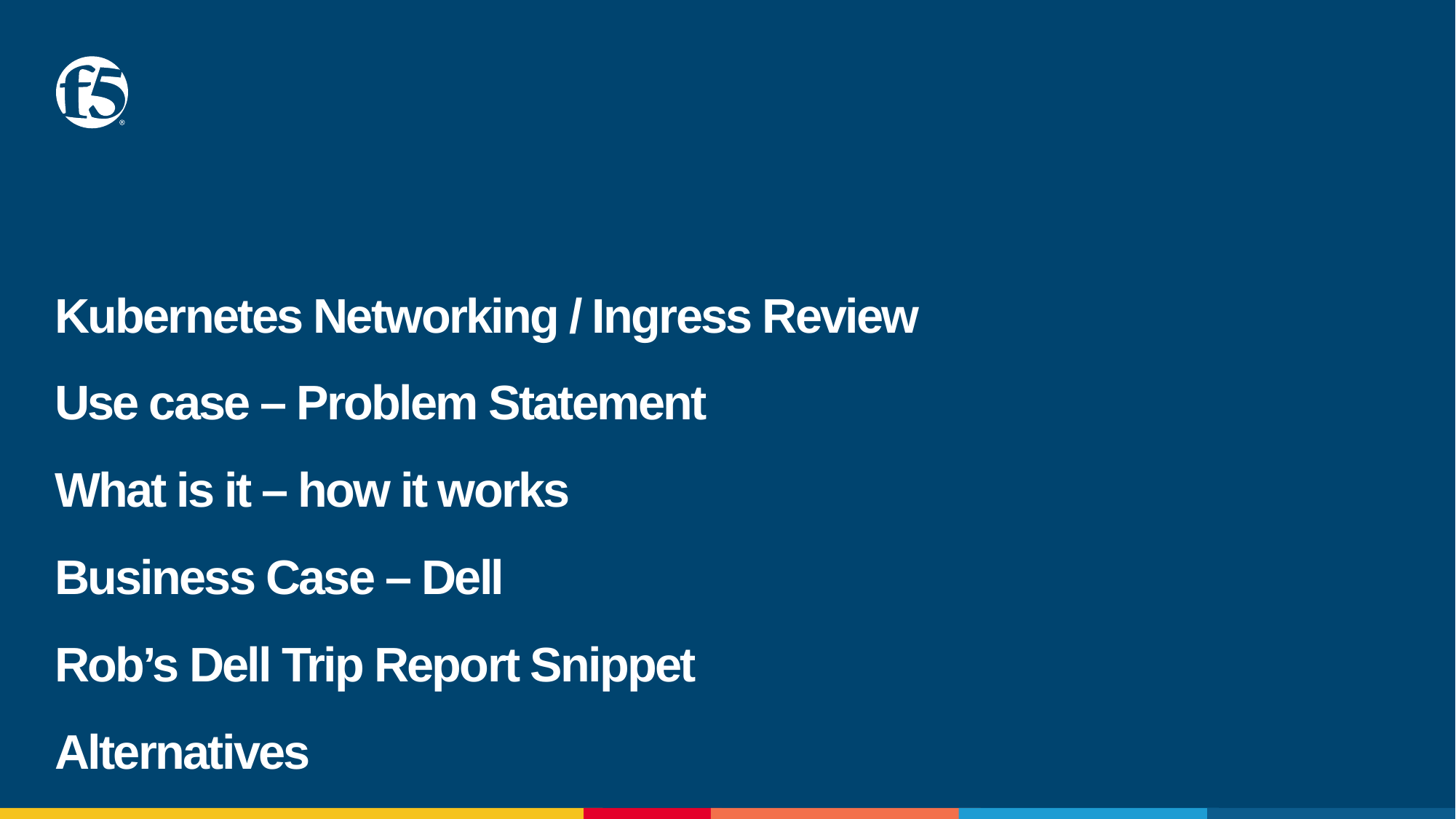

# Kubernetes Networking / Ingress Review Use case – Problem Statement What is it – how it works Business Case – Dell Rob’s Dell Trip Report Snippet Alternatives